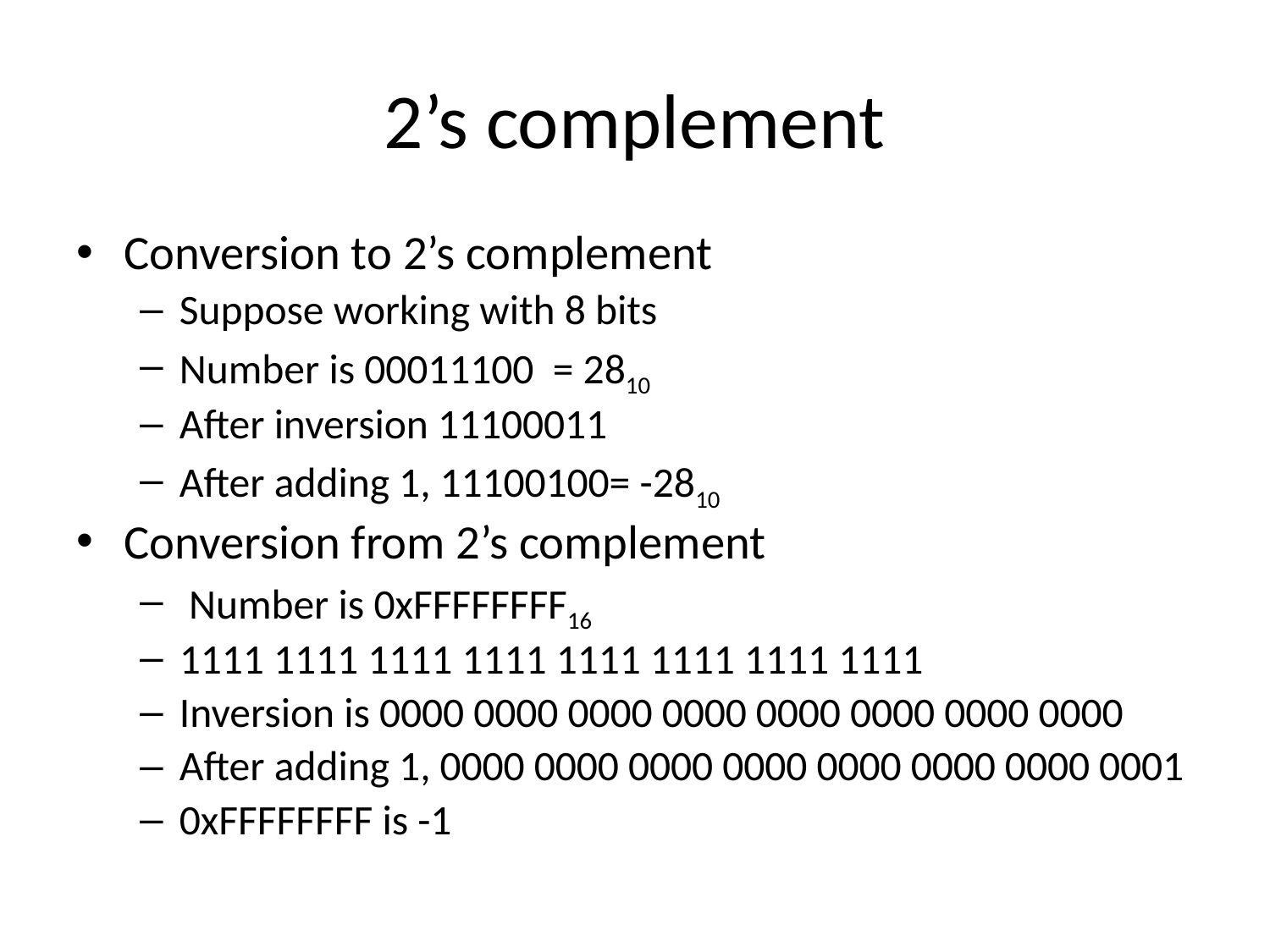

# 2’s complement
Conversion to 2’s complement
Suppose working with 8 bits
Number is 00011100  = 2810
After inversion 11100011
After adding 1, 11100100= -2810
Conversion from 2’s complement
 Number is 0xFFFFFFFF16
1111 1111 1111 1111 1111 1111 1111 1111
Inversion is 0000 0000 0000 0000 0000 0000 0000 0000
After adding 1, 0000 0000 0000 0000 0000 0000 0000 0001
0xFFFFFFFF is -1